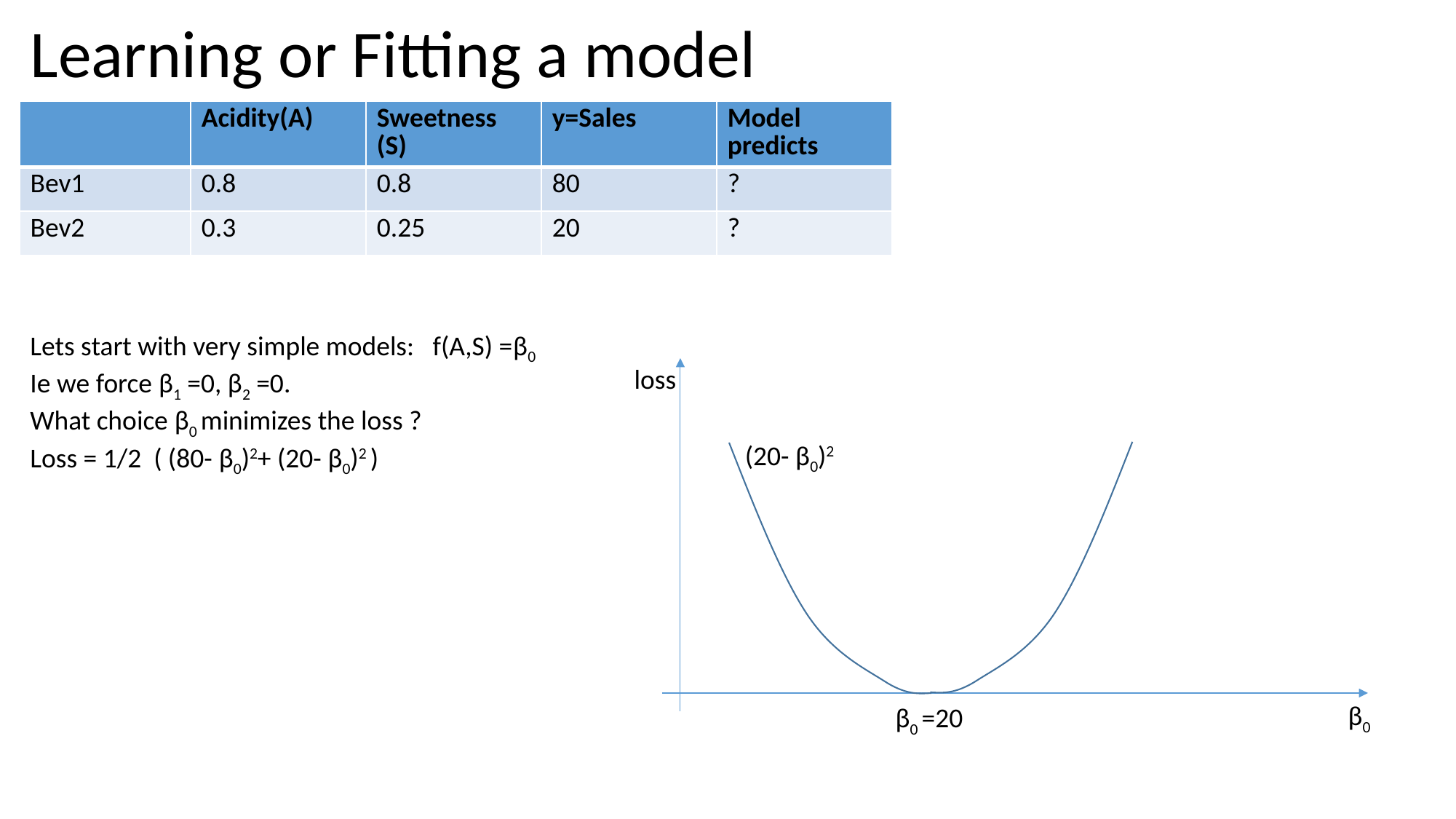

# Learning or Fitting a model
|  | Acidity(A) | Sweetness (S) | y=Sales | Model predicts |
| --- | --- | --- | --- | --- |
| Bev1 | 0.8 | 0.8 | 80 | ? |
| Bev2 | 0.3 | 0.25 | 20 | ? |
Lets start with very simple models:   f(A,S) =β0
Ie we force β1 =0, β2 =0.
What choice β0 minimizes the loss ?
Loss = 1/2  ( (80- β0)2+ (20- β0)2 )

loss

(20- β0)2

β0
β0 =20